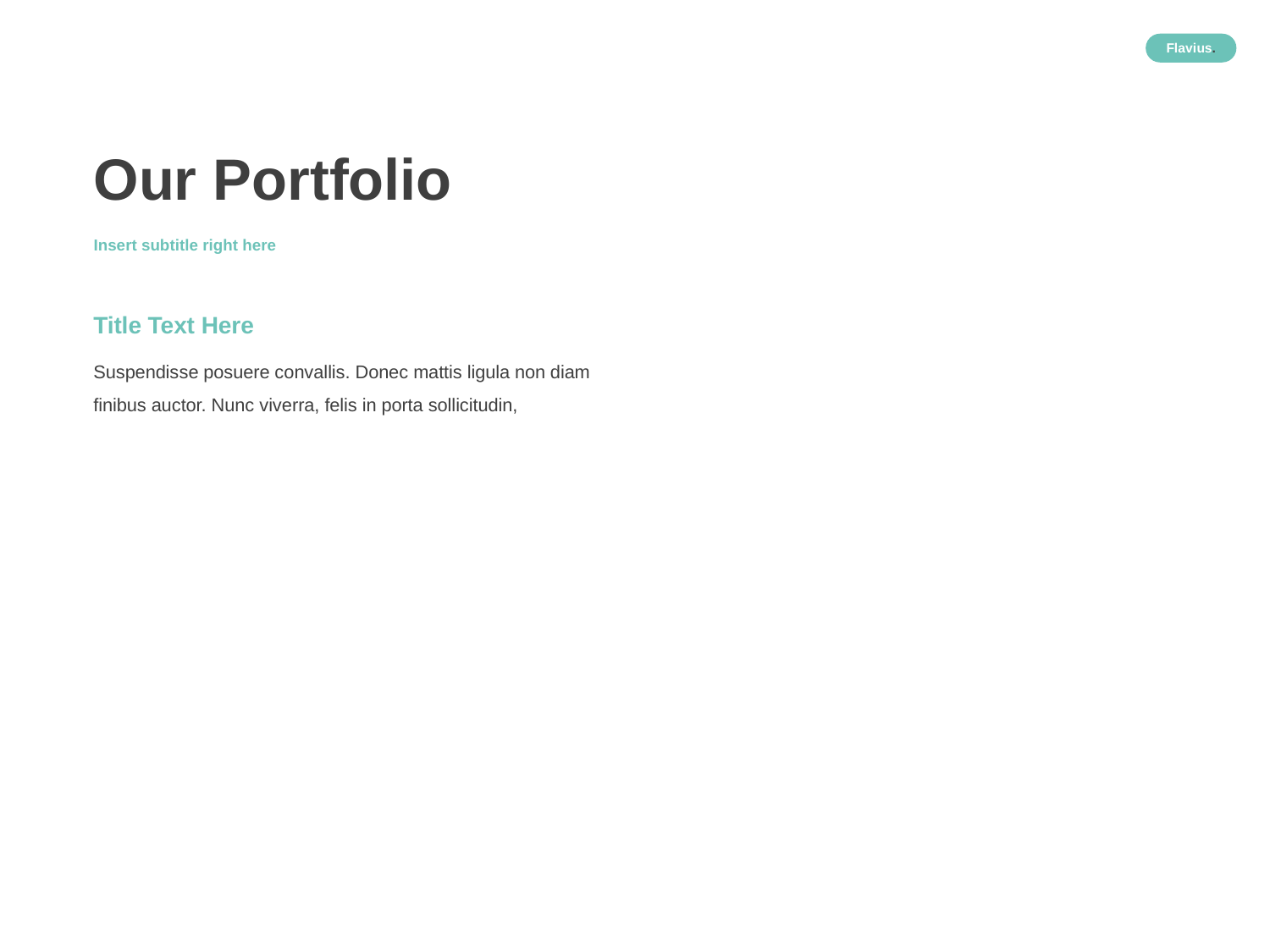

# Our Portfolio
Insert subtitle right here
Title Text Here
Suspendisse posuere convallis. Donec mattis ligula non diam finibus auctor. Nunc viverra, felis in porta sollicitudin,